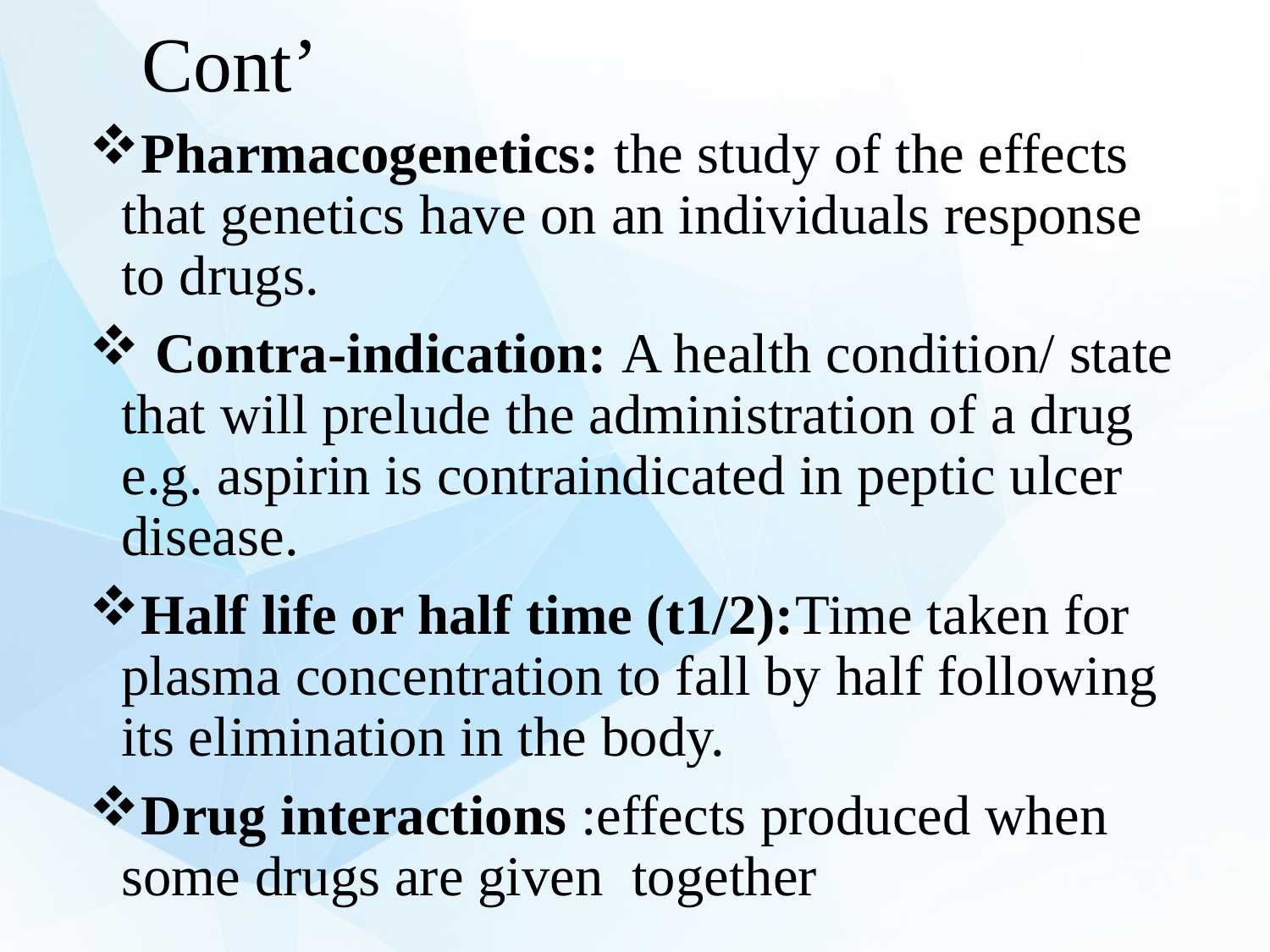

# Cont’
Pharmacogenetics: the study of the effects that genetics have on an individuals response to drugs.
 Contra-indication: A health condition/ state that will prelude the administration of a drug e.g. aspirin is contraindicated in peptic ulcer disease.
Half life or half time (t1/2):Time taken for plasma concentration to fall by half following its elimination in the body.
Drug interactions :effects produced when some drugs are given  together